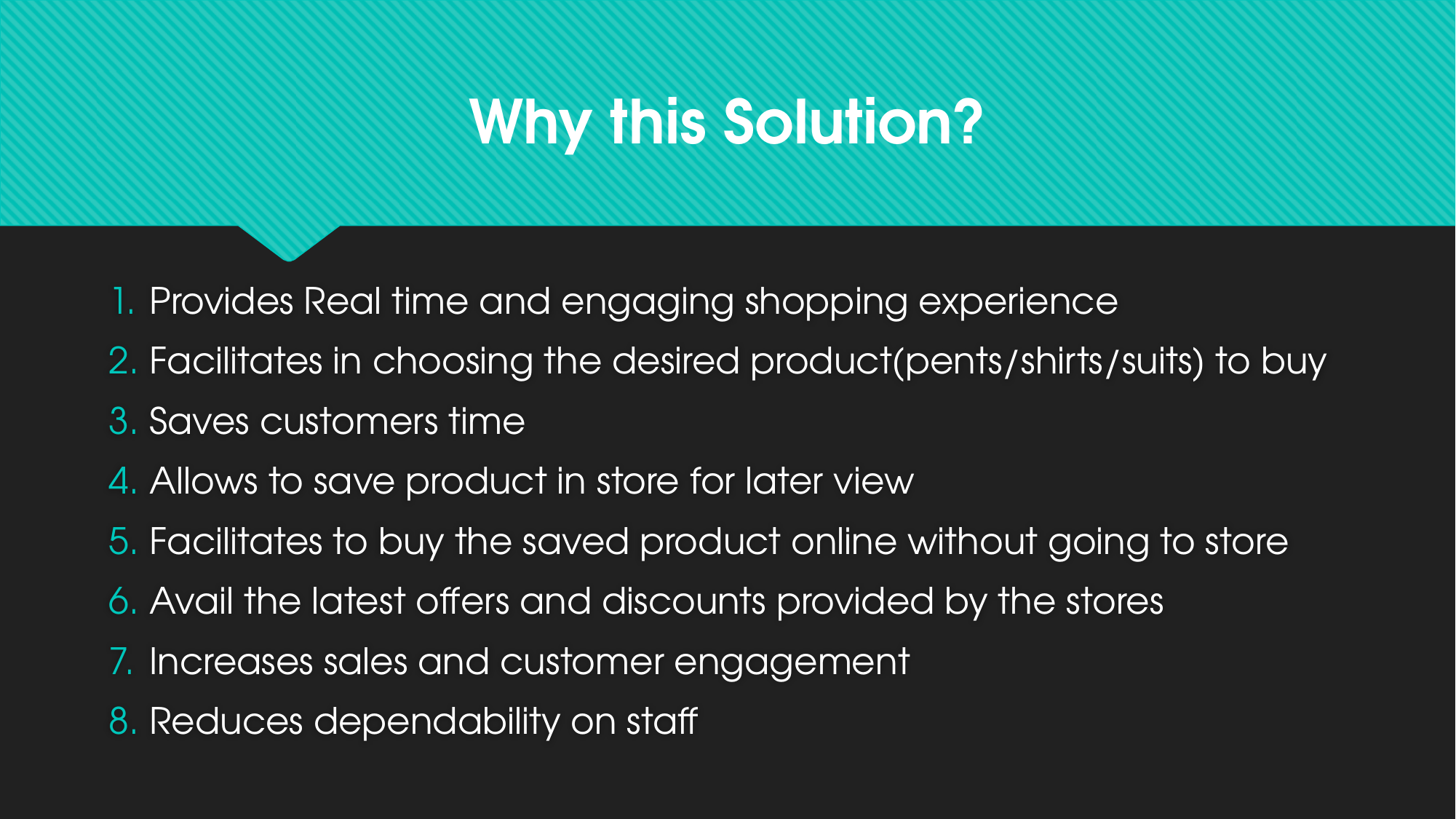

# Why this Solution?
Provides Real time and engaging shopping experience
Facilitates in choosing the desired product(pents/shirts/suits) to buy
Saves customers time
Allows to save product in store for later view
Facilitates to buy the saved product online without going to store
Avail the latest offers and discounts provided by the stores
Increases sales and customer engagement
Reduces dependability on staff